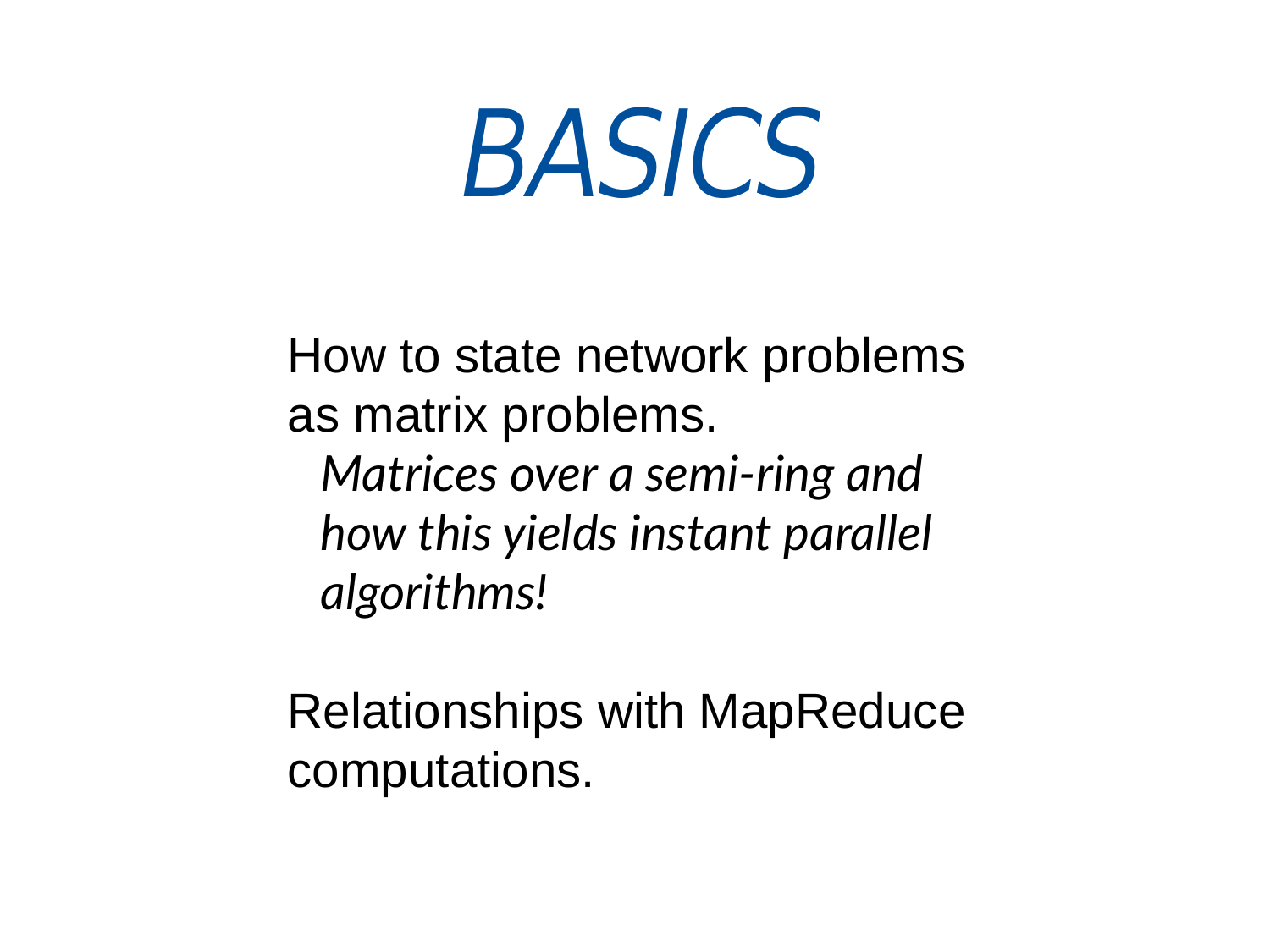

BASICS
How to state network problems as matrix problems.
Matrices over a semi-ring and how this yields instant parallel algorithms!

Relationships with MapReduce computations.